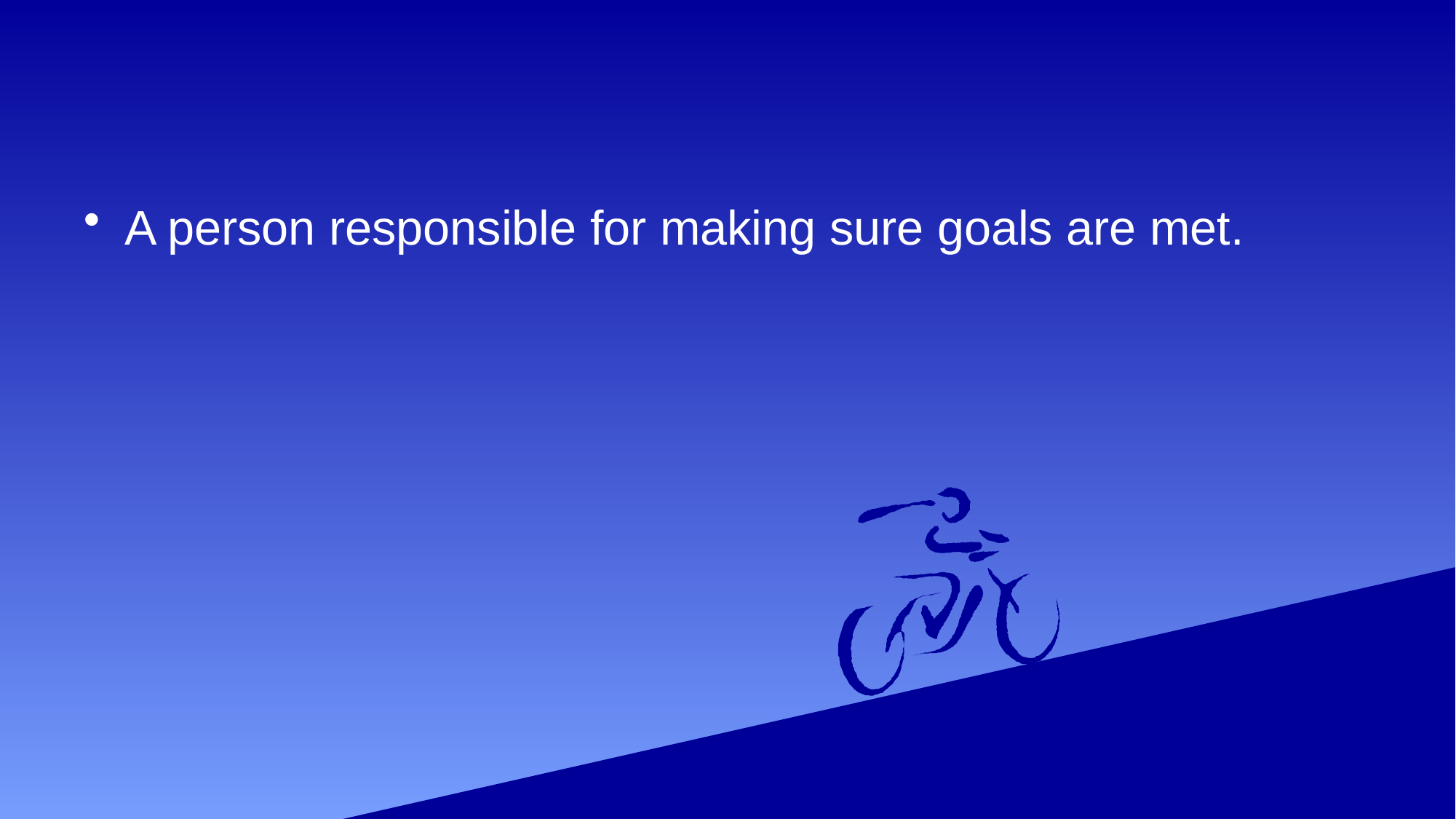

#
A person responsible for making sure goals are met.